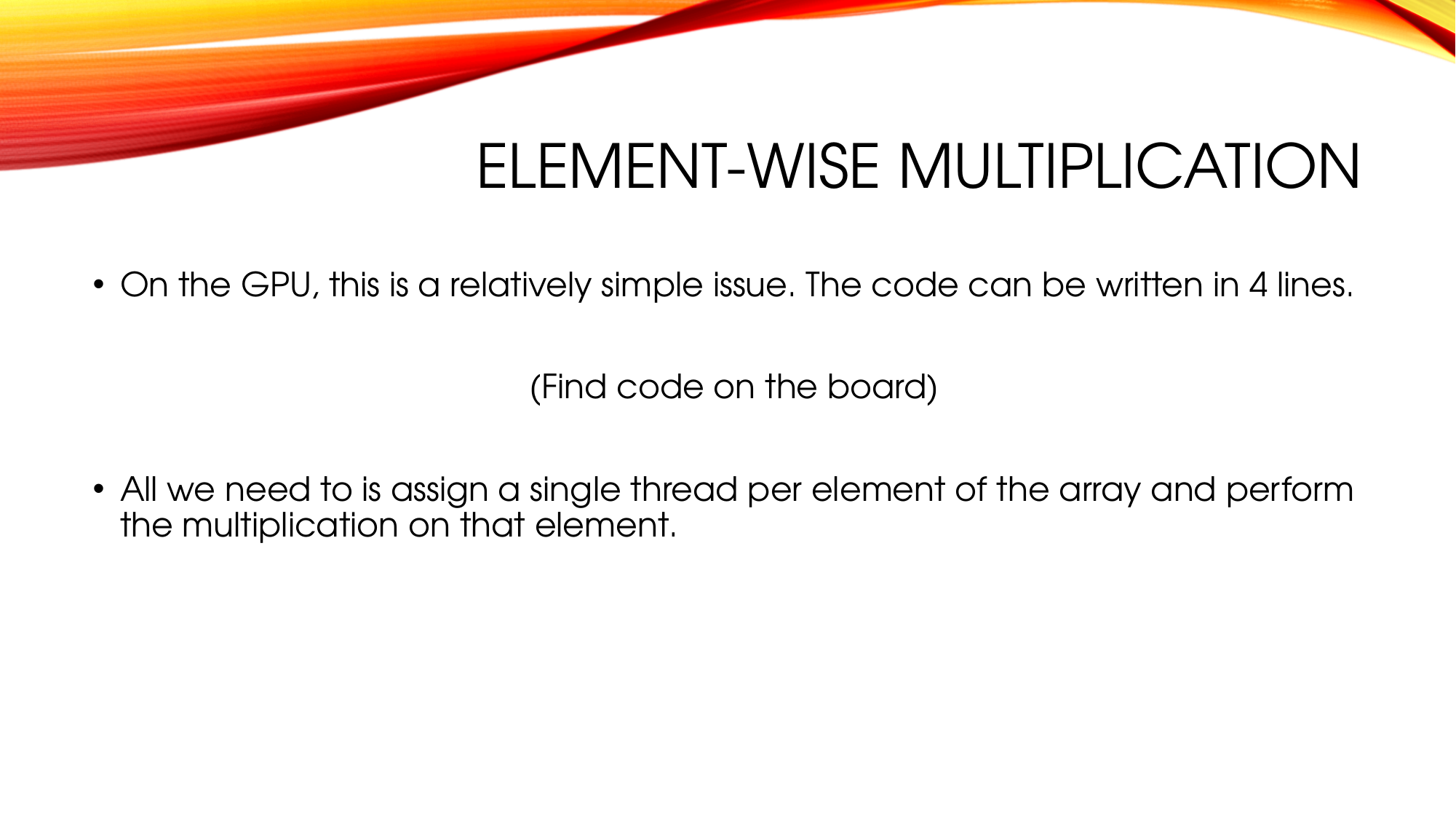

# Element-wise multiplication
On the GPU, this is a relatively simple issue. The code can be written in 4 lines.

				(Find code on the board)

All we need to is assign a single thread per element of the array and perform the multiplication on that element.